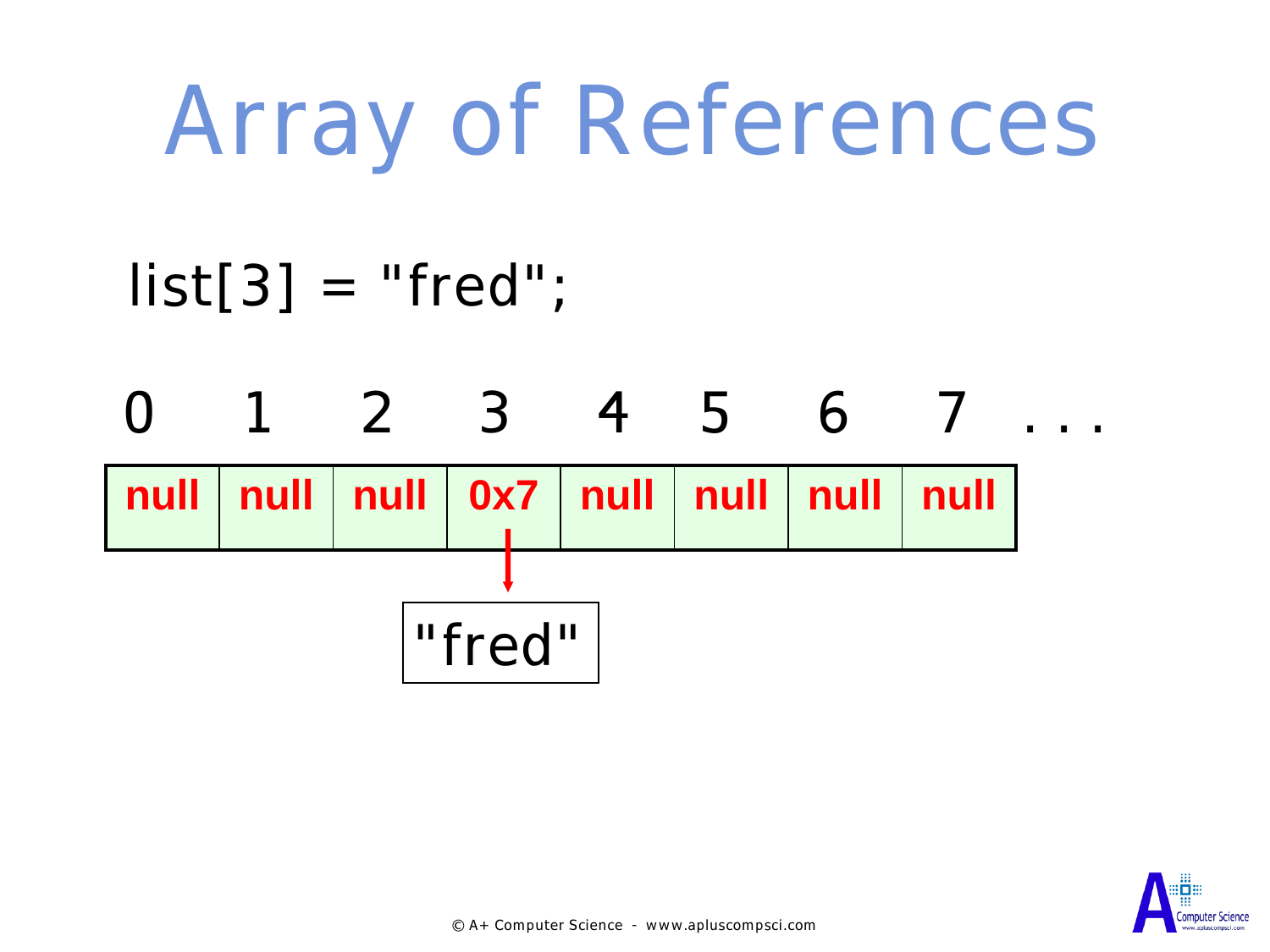

Array of References
list[3] = "fred";
 0     1     2     3     4    5     6     7   . . .
| null | null | null | 0x7 | null | null | null | null |
| --- | --- | --- | --- | --- | --- | --- | --- |

"fred"

© A+ Computer Science  -  www.apluscompsci.com